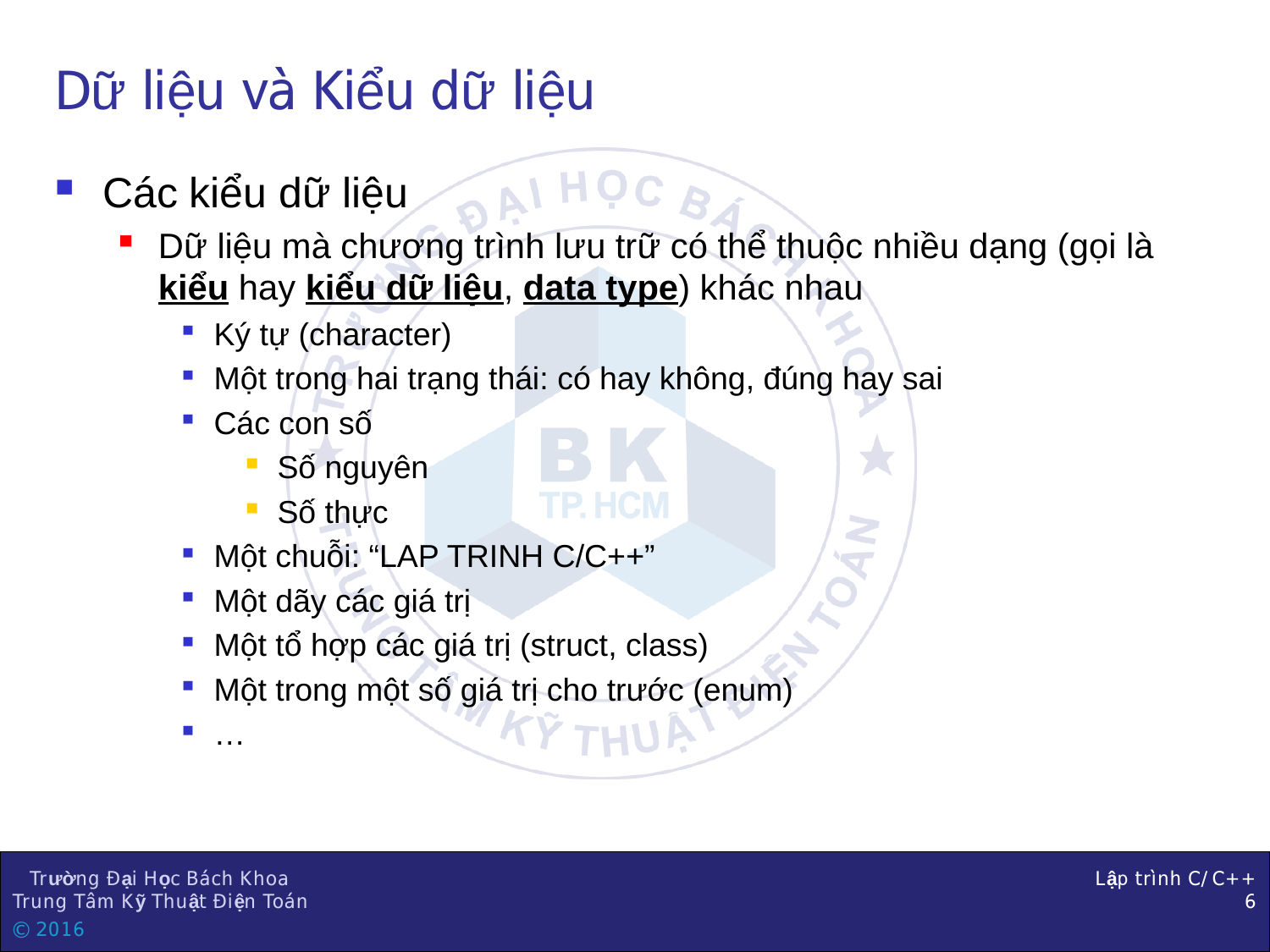

# Dữ liệu và Kiểu dữ liệu
Các kiểu dữ liệu
Dữ liệu mà chương trình lưu trữ có thể thuộc nhiều dạng (gọi là kiểu hay kiểu dữ liệu, data type) khác nhau
Ký tự (character)
Một trong hai trạng thái: có hay không, đúng hay sai
Các con số
Số nguyên
Số thực
Một chuỗi: “LAP TRINH C/C++”
Một dãy các giá trị
Một tổ hợp các giá trị (struct, class)
Một trong một số giá trị cho trước (enum)
…